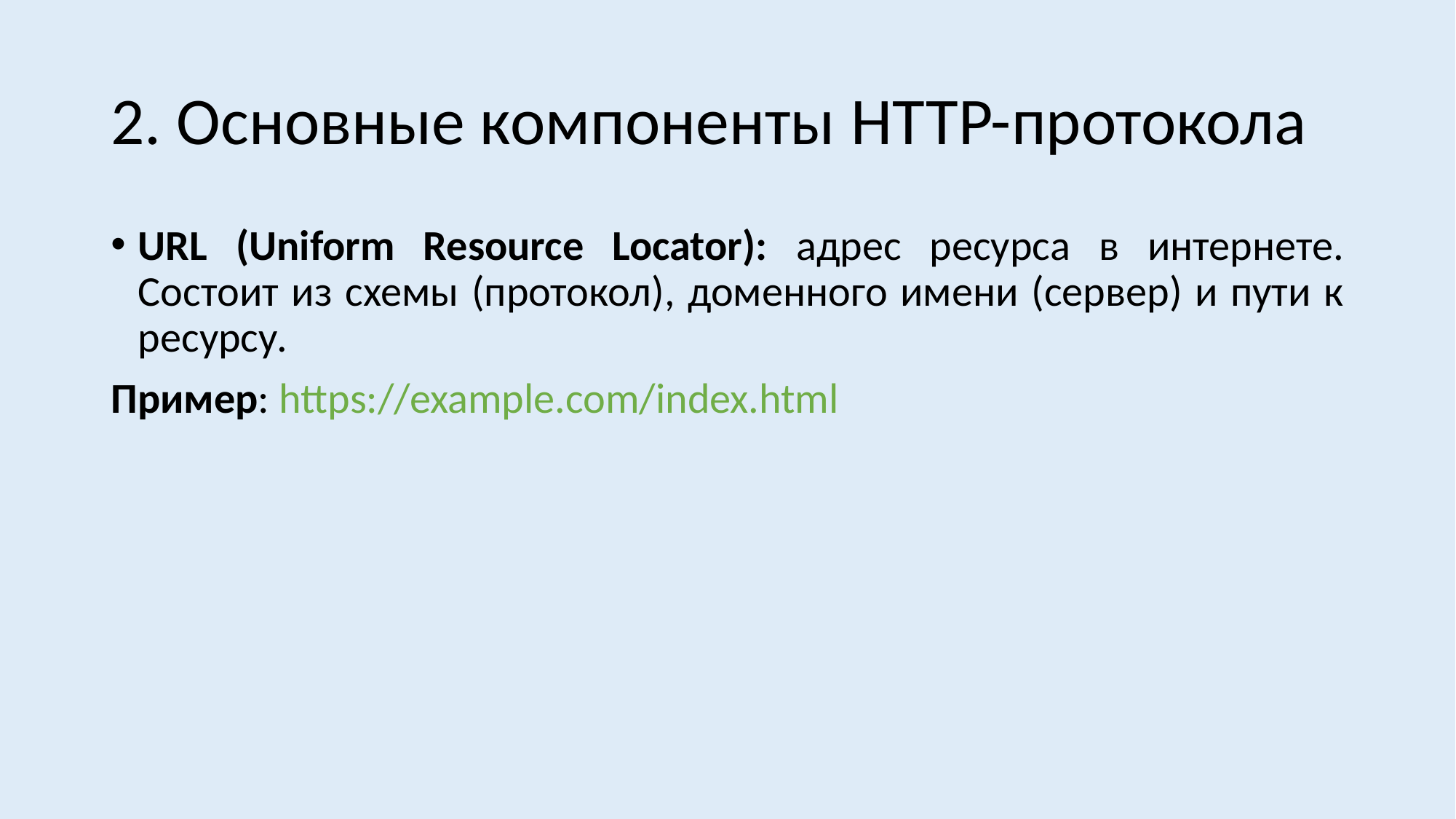

# 2. Основные компоненты HTTP-протокола
URL (Uniform Resource Locator): адрес ресурса в интернете. Состоит из схемы (протокол), доменного имени (сервер) и пути к ресурсу.
Пример: https://example.com/index.html